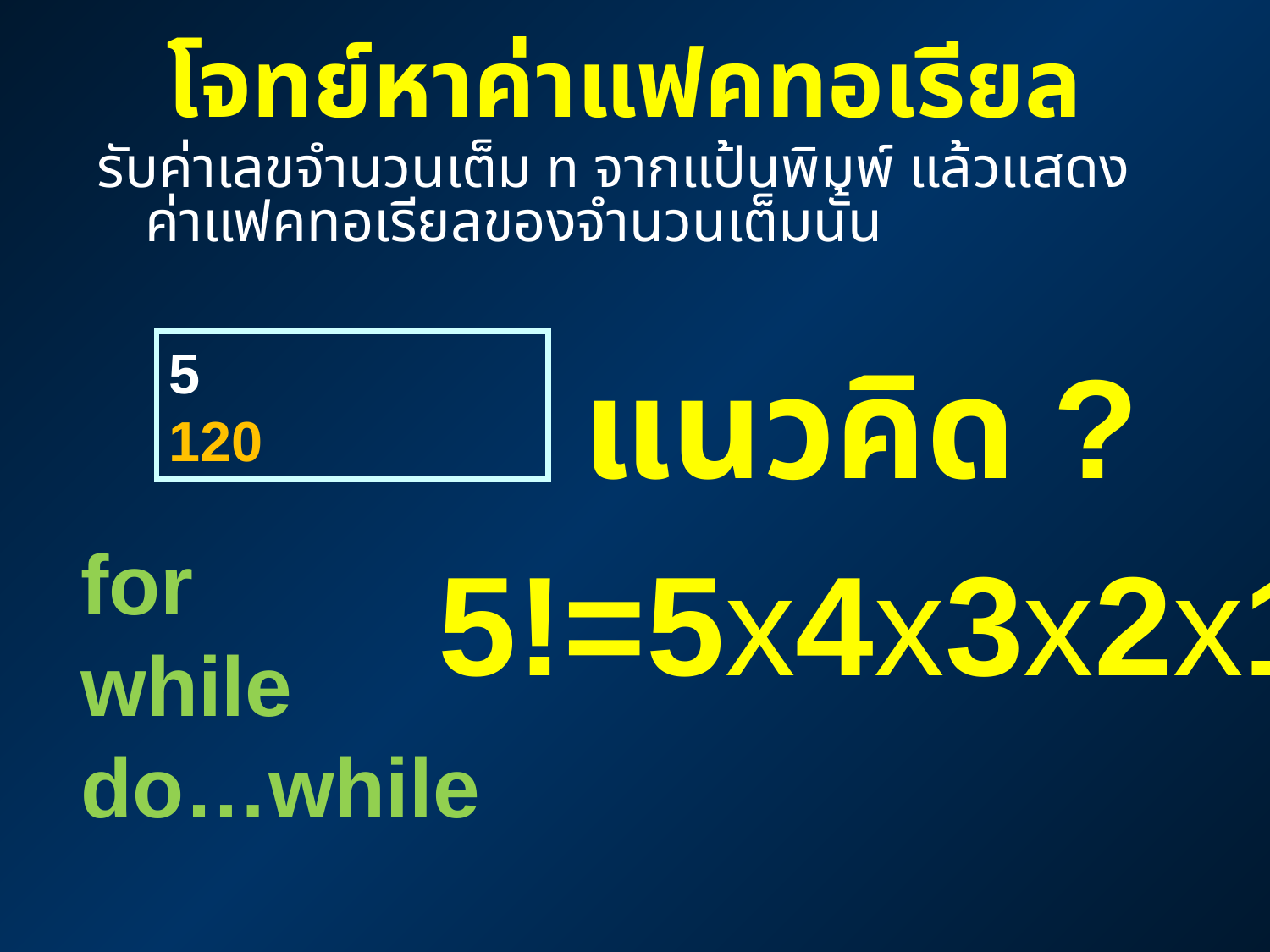

โจทย์หาค่าแฟคทอเรียล
รับค่าเลขจำนวนเต็ม n จากแป้นพิมพ์ แล้วแสดงค่าแฟคทอเรียลของจำนวนเต็มนั้น

5
120
แนวคิด ?

for
while
do…while
5!=5x4x3x2x1